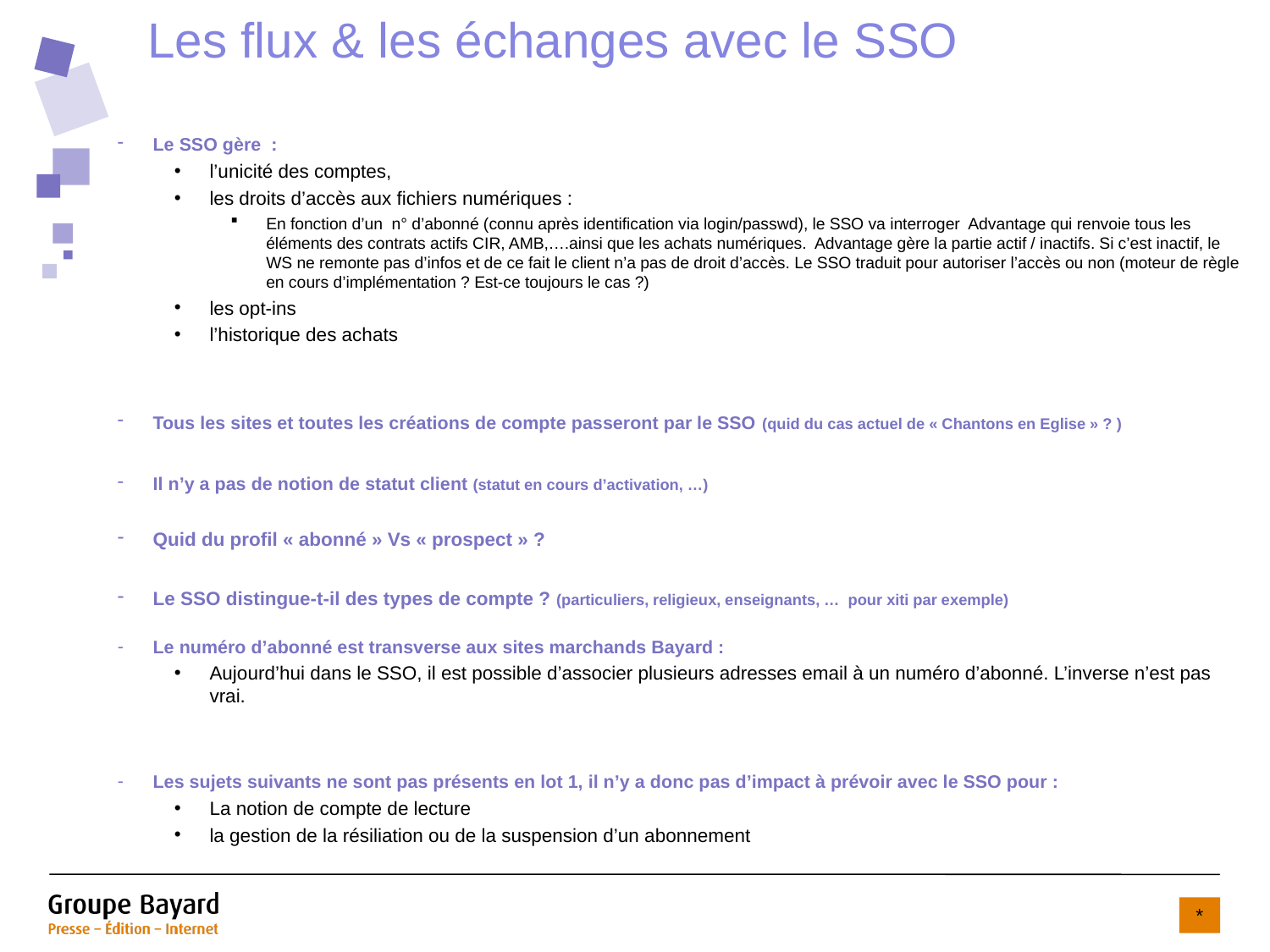

# Les flux & les échanges avec le SSO
Le SSO gère  :
l’unicité des comptes,
les droits d’accès aux fichiers numériques :
En fonction d’un  n° d’abonné (connu après identification via login/passwd), le SSO va interroger  Advantage qui renvoie tous les éléments des contrats actifs CIR, AMB,….ainsi que les achats numériques.  Advantage gère la partie actif / inactifs. Si c’est inactif, le WS ne remonte pas d’infos et de ce fait le client n’a pas de droit d’accès. Le SSO traduit pour autoriser l’accès ou non (moteur de règle en cours d’implémentation ? Est-ce toujours le cas ?)
les opt-ins
l’historique des achats

Tous les sites et toutes les créations de compte passeront par le SSO (quid du cas actuel de « Chantons en Eglise » ? )

Il n’y a pas de notion de statut client (statut en cours d’activation, …)

Quid du profil « abonné » Vs « prospect » ?

Le SSO distingue-t-il des types de compte ? (particuliers, religieux, enseignants, …  pour xiti par exemple)

Le numéro d’abonné est transverse aux sites marchands Bayard :
Aujourd’hui dans le SSO, il est possible d’associer plusieurs adresses email à un numéro d’abonné. L’inverse n’est pas vrai.

Les sujets suivants ne sont pas présents en lot 1, il n’y a donc pas d’impact à prévoir avec le SSO pour :
La notion de compte de lecture
la gestion de la résiliation ou de la suspension d’un abonnement